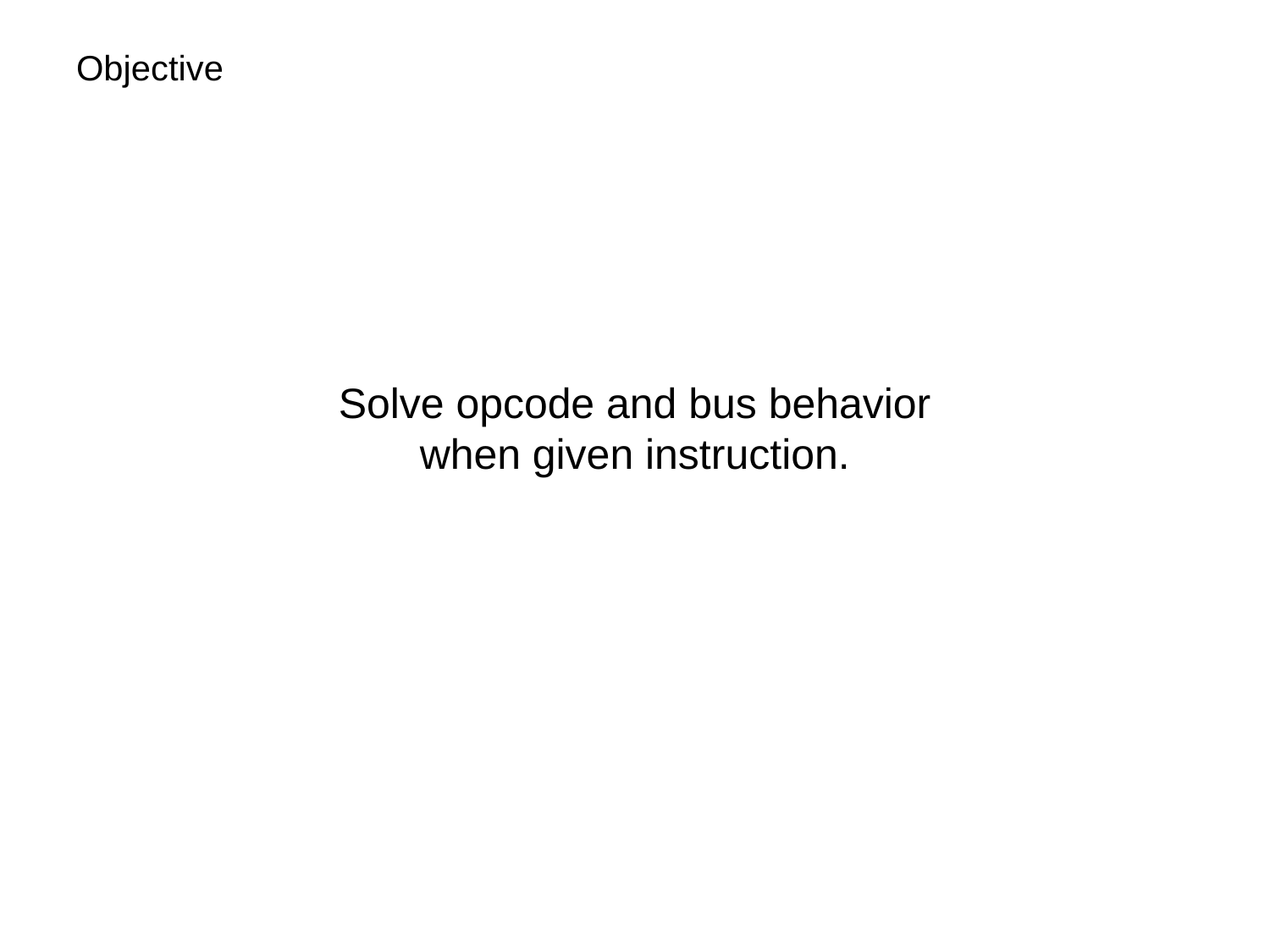

# Objective
Solve opcode and bus behavior when given instruction.